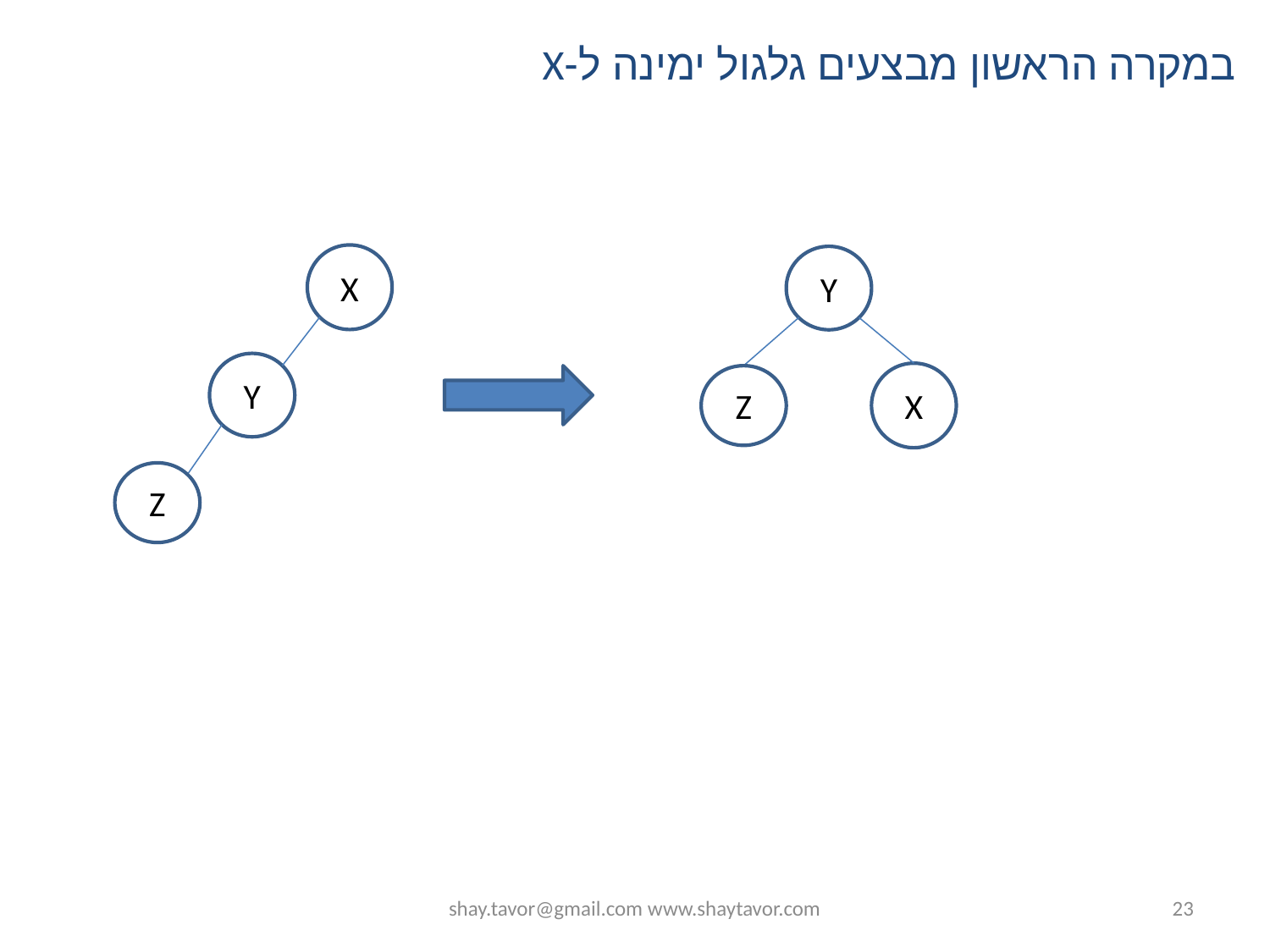

במקרה הראשון מבצעים גלגול ימינה ל-X
X
Y
Y
X

Z
Z
shay.tavor@gmail.com www.shaytavor.com
23